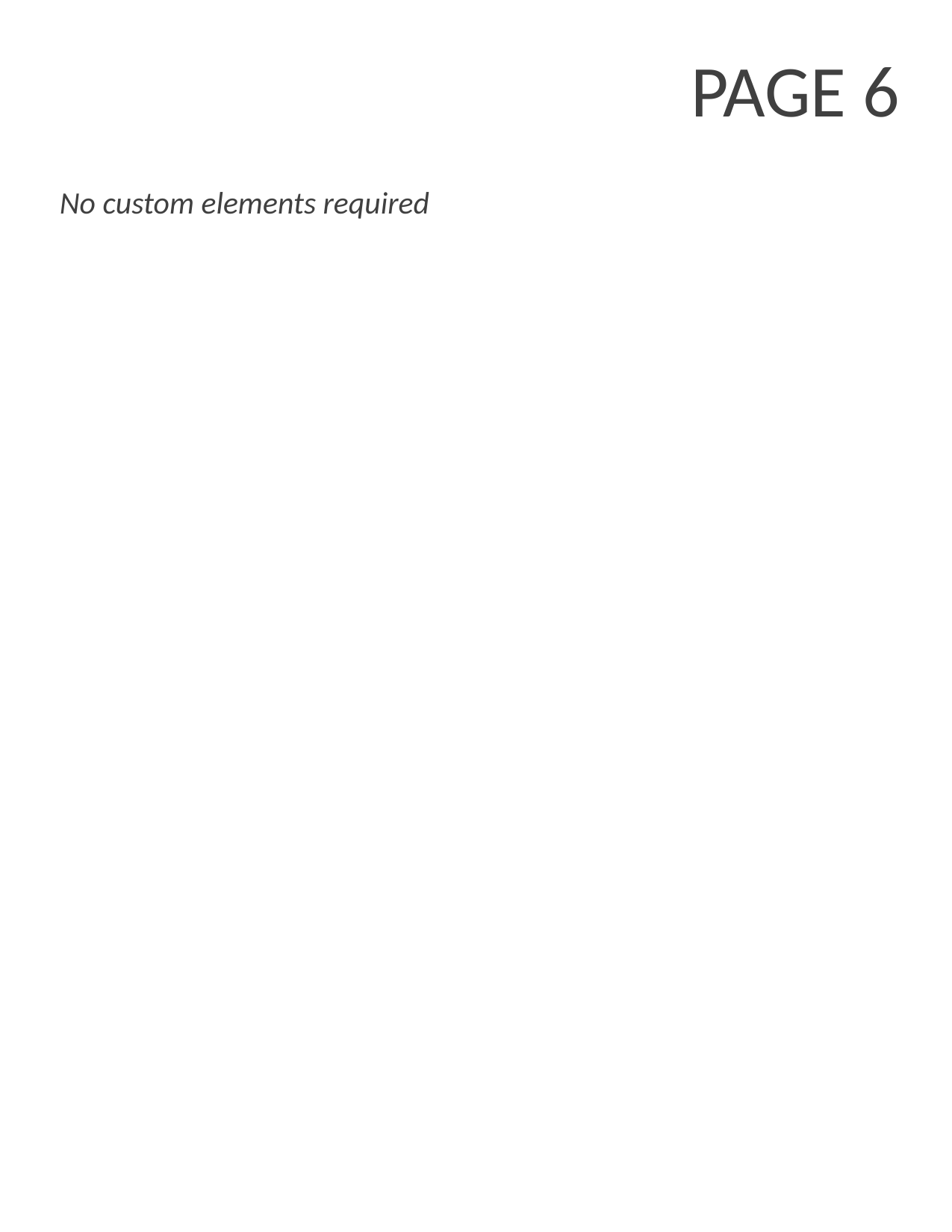

PAGE 6
No custom elements required
Photos from the SC National Guard, taken in Conway, SC (Horry County) on September 25, 2018.